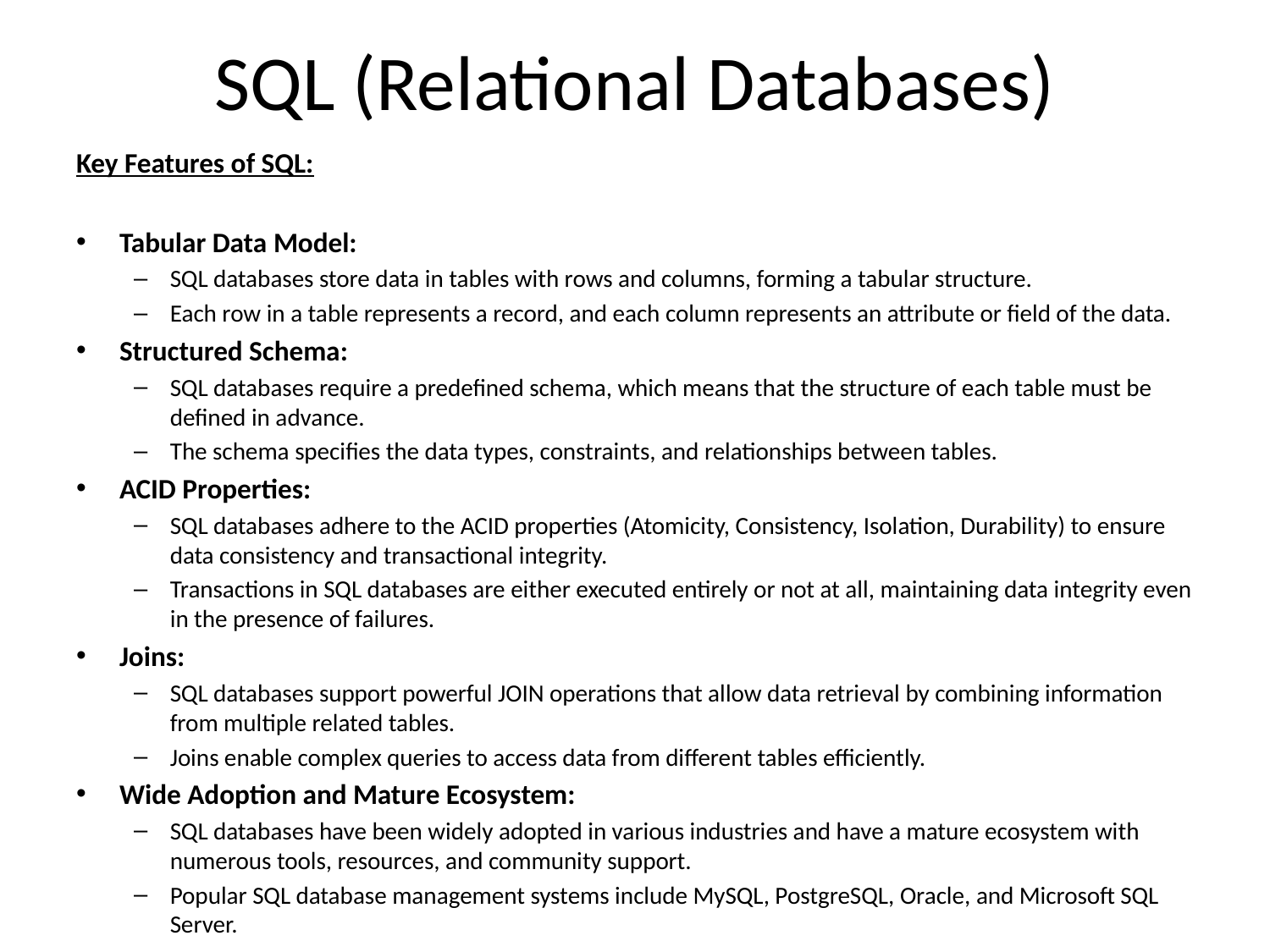

# SQL (Relational Databases)
Key Features of SQL:

Tabular Data Model:
SQL databases store data in tables with rows and columns, forming a tabular structure.
Each row in a table represents a record, and each column represents an attribute or field of the data.
Structured Schema:
SQL databases require a predefined schema, which means that the structure of each table must be defined in advance.
The schema specifies the data types, constraints, and relationships between tables.
ACID Properties:
SQL databases adhere to the ACID properties (Atomicity, Consistency, Isolation, Durability) to ensure data consistency and transactional integrity.
Transactions in SQL databases are either executed entirely or not at all, maintaining data integrity even in the presence of failures.
Joins:
SQL databases support powerful JOIN operations that allow data retrieval by combining information from multiple related tables.
Joins enable complex queries to access data from different tables efficiently.
Wide Adoption and Mature Ecosystem:
SQL databases have been widely adopted in various industries and have a mature ecosystem with numerous tools, resources, and community support.
Popular SQL database management systems include MySQL, PostgreSQL, Oracle, and Microsoft SQL Server.